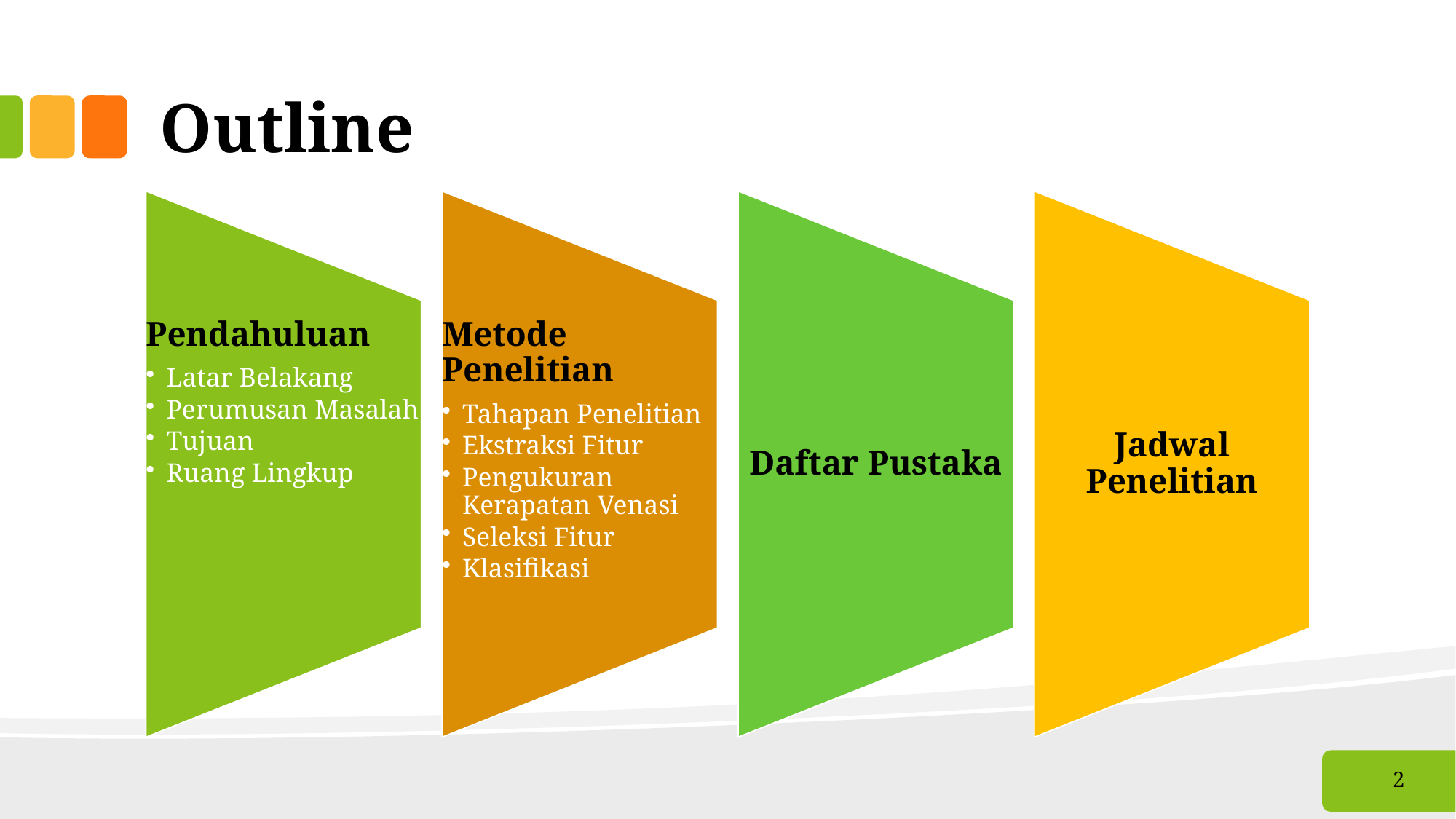

# Outline
Pendahuluan
Latar Belakang
Perumusan Masalah
Tujuan
Ruang Lingkup
Metode Penelitian
Tahapan Penelitian
Ekstraksi Fitur
Pengukuran Kerapatan Venasi
Seleksi Fitur
Klasifikasi

Daftar Pustaka
Jadwal Penelitian
2